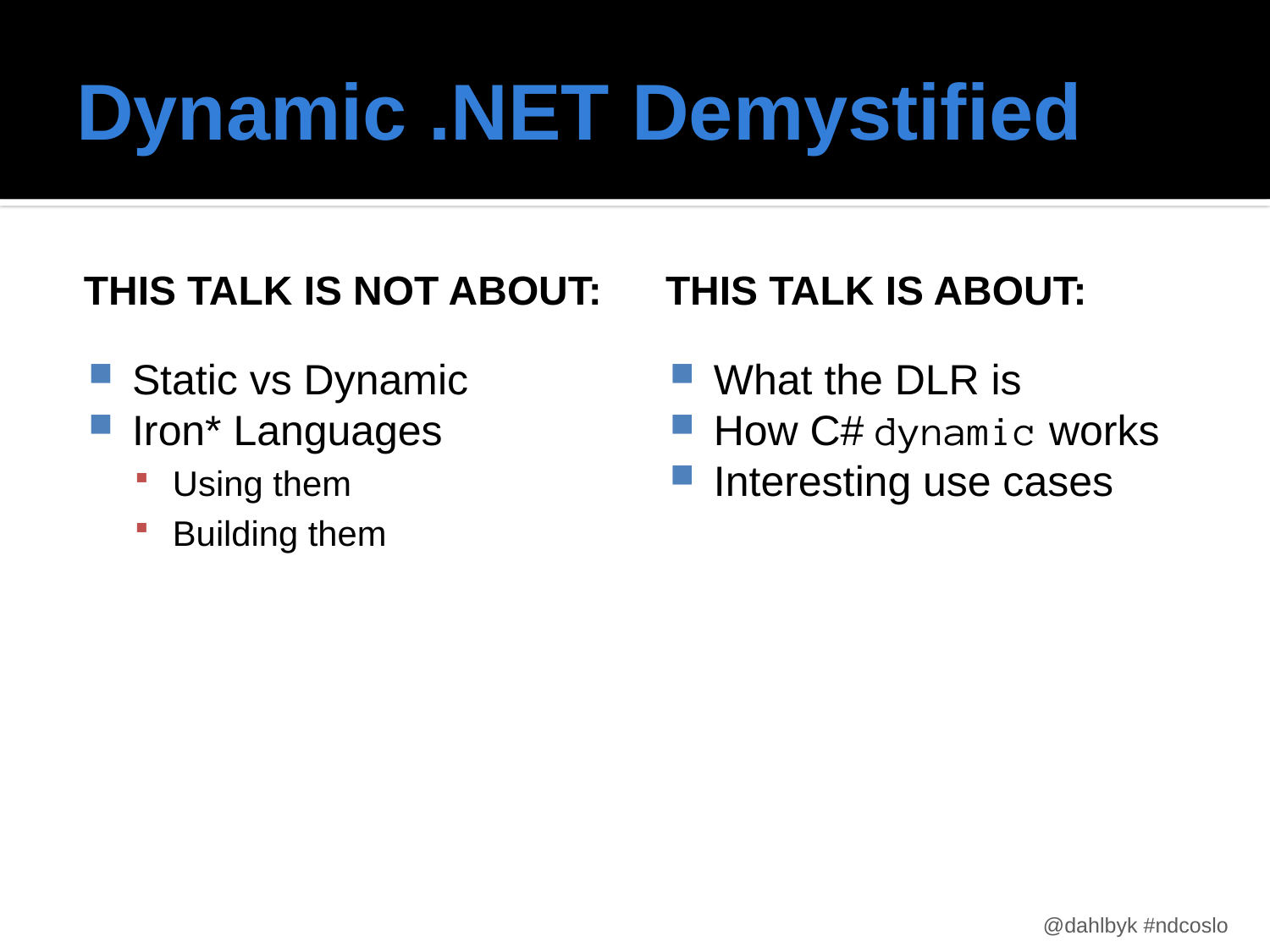

# Dynamic .NET Demystified
This talk is not about:
This talk is about:
Static vs Dynamic
Iron* Languages
Using them
Building them
What the DLR is
How C# dynamic works
Interesting use cases
@dahlbyk #ndcoslo